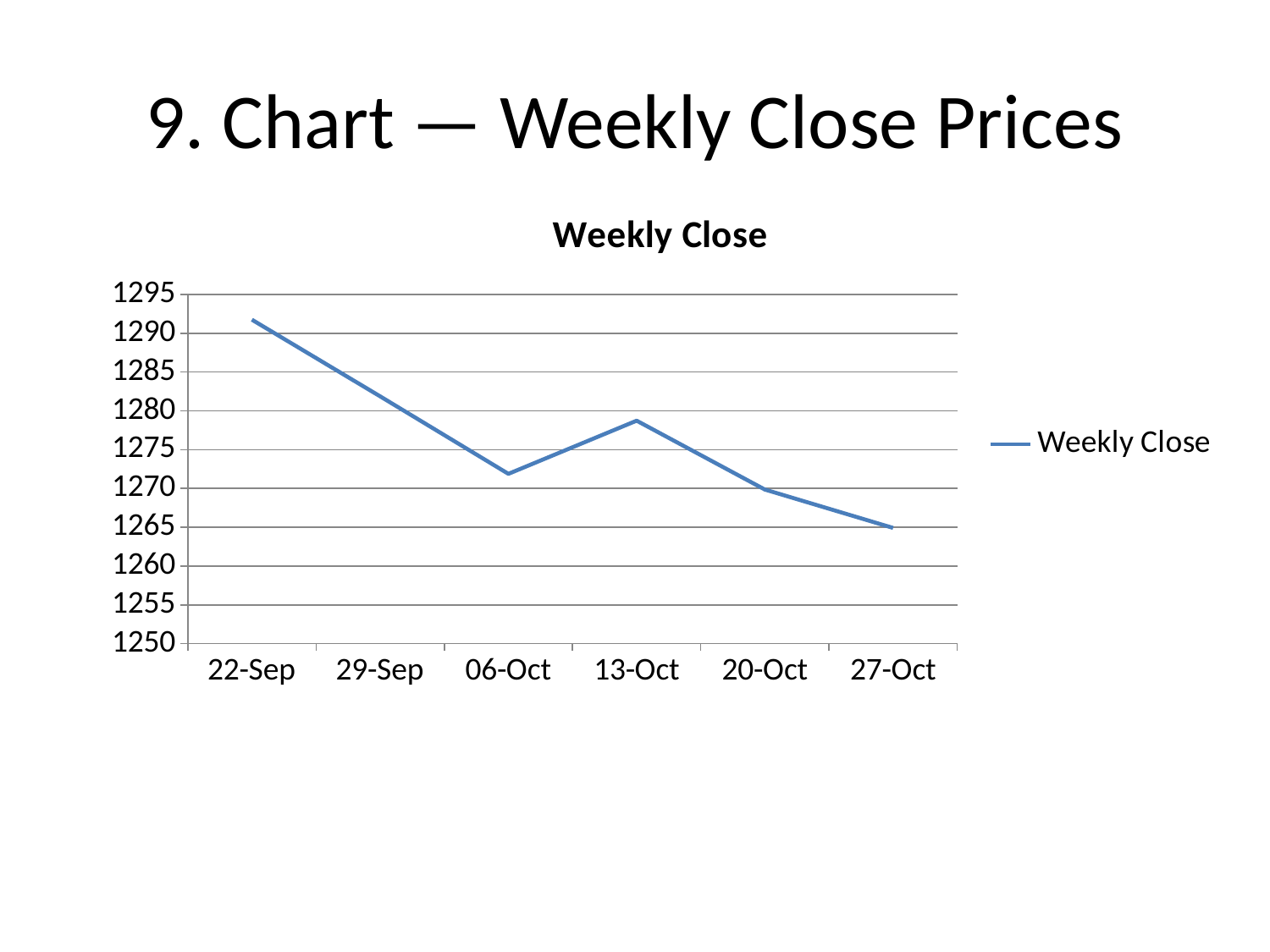

# 9. Chart — Weekly Close Prices

### Chart

| Category | Weekly Close |
|---|---|
| 22-Sep | 1291.76 |
| 29-Sep | 1281.88 |
| 06-Oct | 1271.88 |
| 13-Oct | 1278.74 |
| 20-Oct | 1269.86 |
| 27-Oct | 1264.91 |